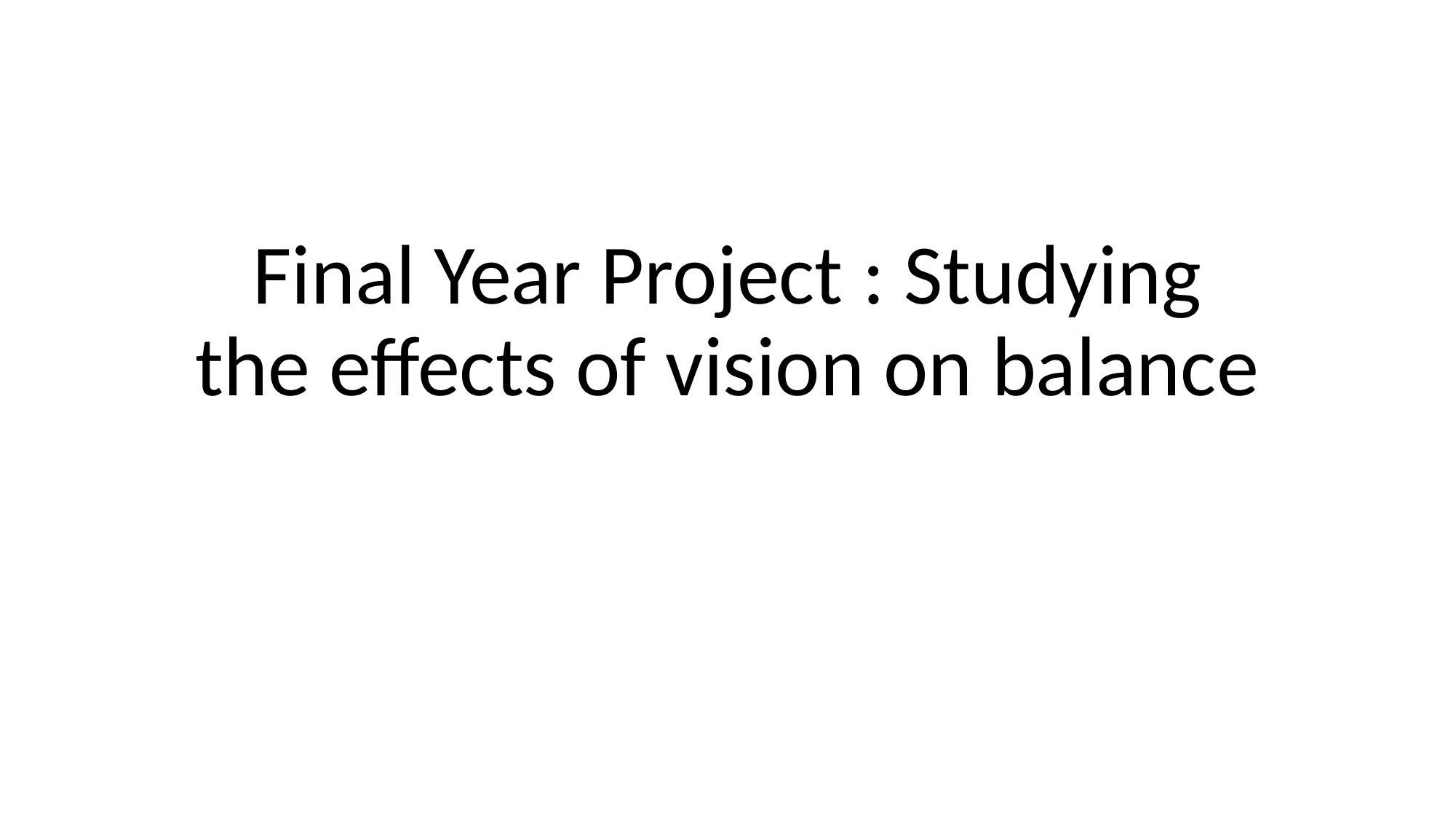

# Final Year Project : Studying the effects of vision on balance